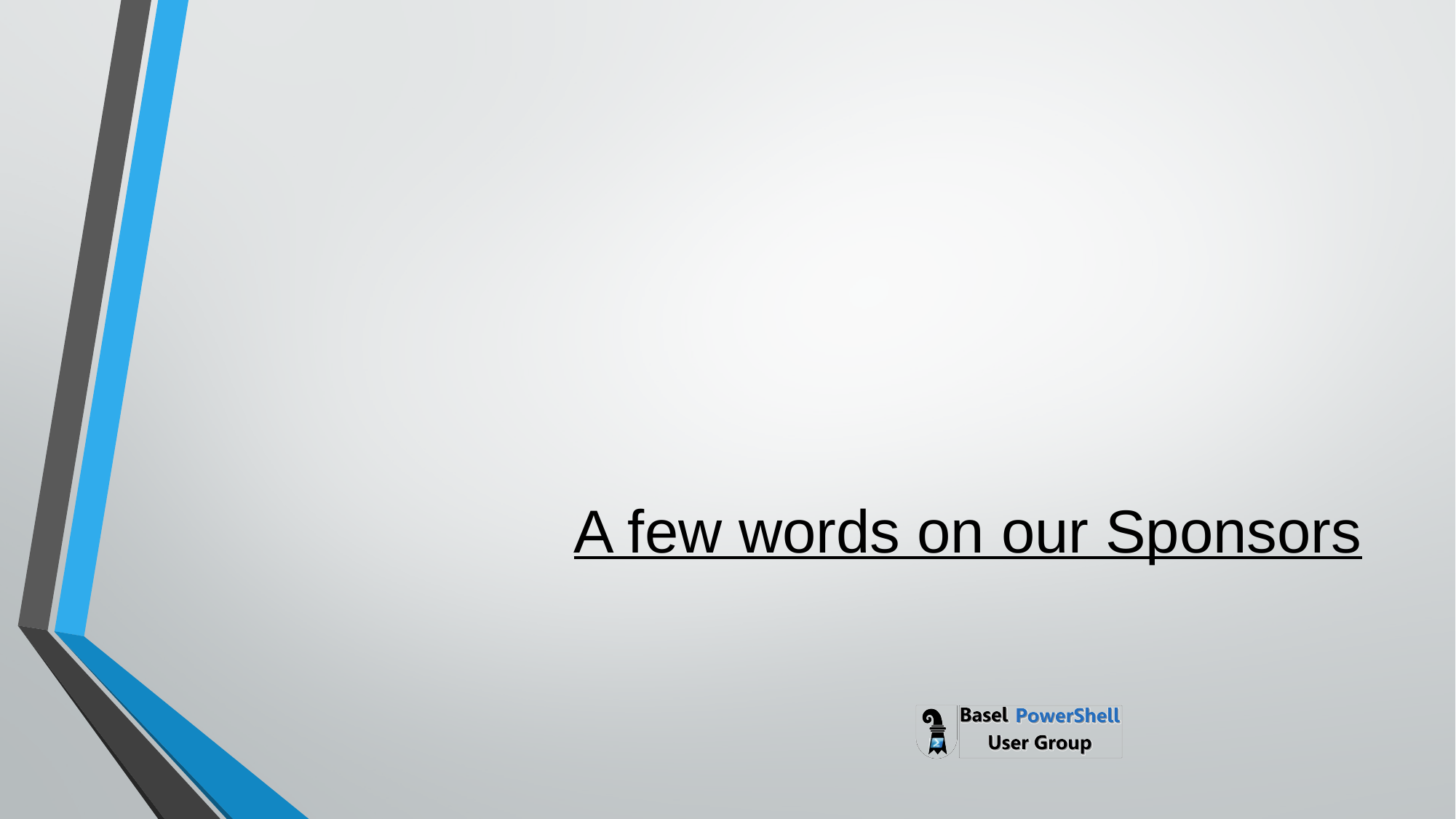

# A few words on our Sponsors